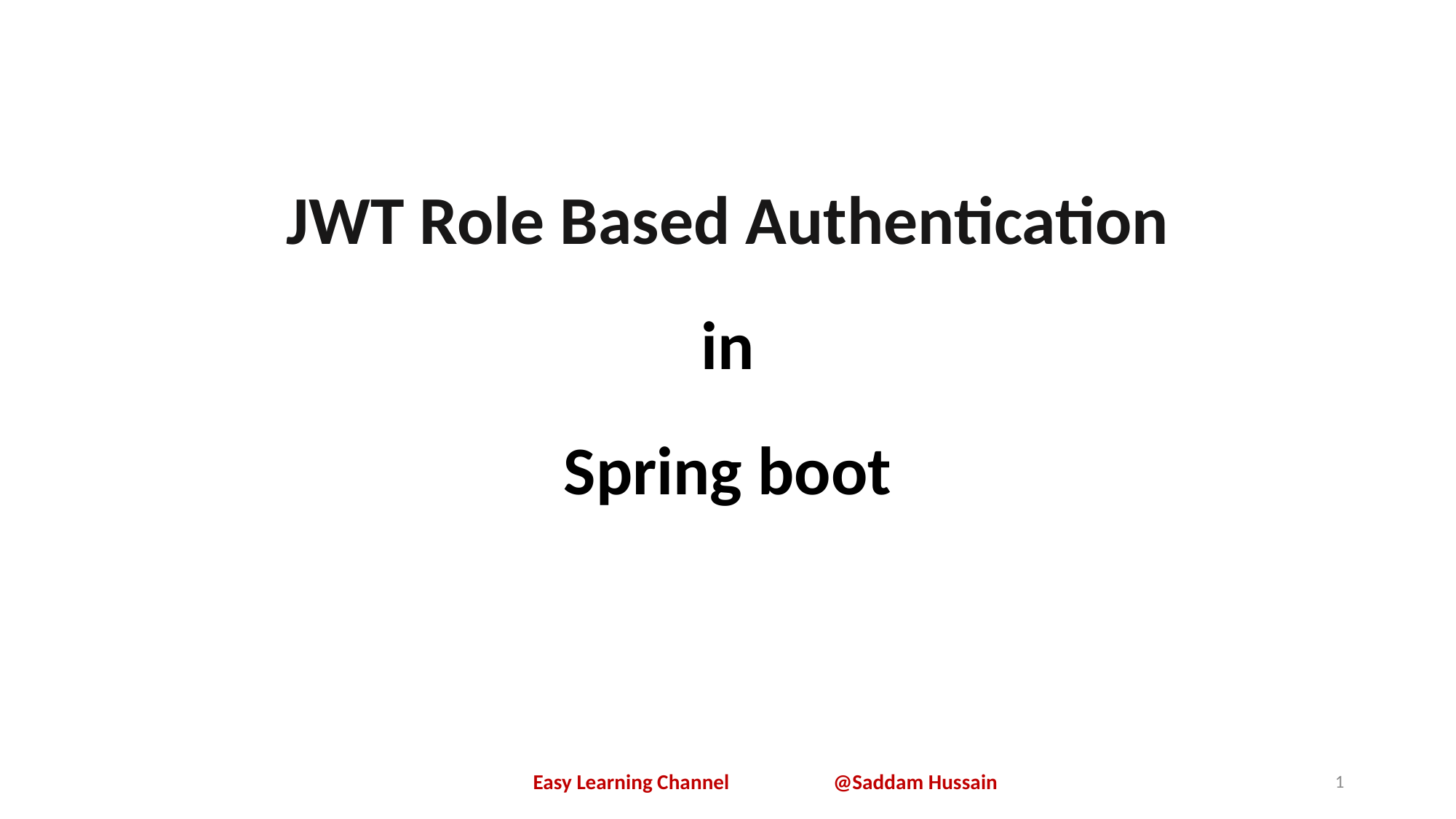

JWT Role Based Authentication
in
Spring boot
Easy Learning Channel                      @Saddam Hussain
1